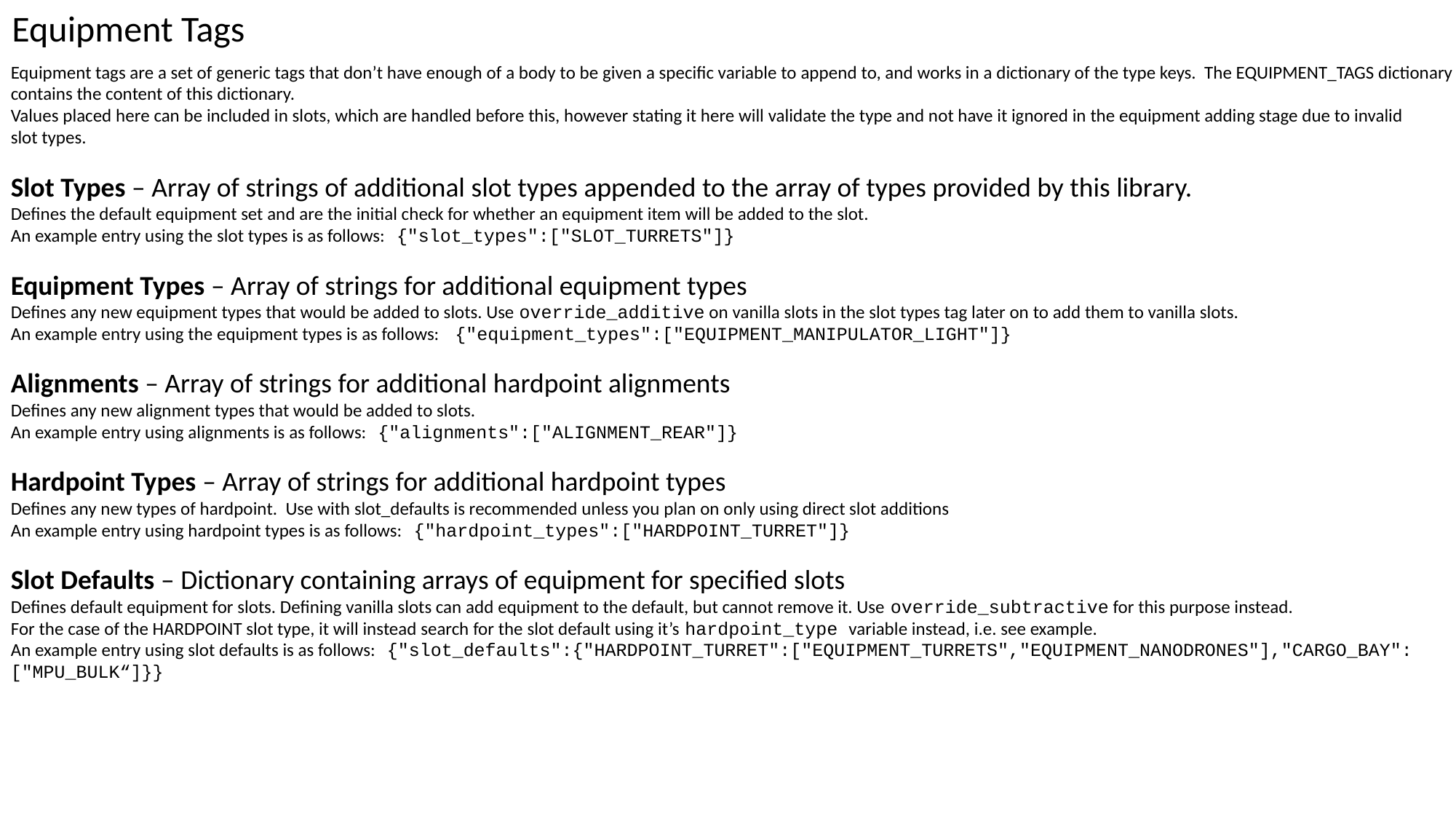

Equipment Tags
Equipment tags are a set of generic tags that don’t have enough of a body to be given a specific variable to append to, and works in a dictionary of the type keys.  The EQUIPMENT_TAGS dictionary
contains the content of this dictionary.
Values placed here can be included in slots, which are handled before this, however stating it here will validate the type and not have it ignored in the equipment adding stage due to invalid
slot types.

Slot Types – Array of strings of additional slot types appended to the array of types provided by this library.
Defines the default equipment set and are the initial check for whether an equipment item will be added to the slot.
An example entry using the slot types is as follows: {"slot_types":["SLOT_TURRETS"]}

Equipment Types – Array of strings for additional equipment types
Defines any new equipment types that would be added to slots. Use override_additive on vanilla slots in the slot types tag later on to add them to vanilla slots.
An example entry using the equipment types is as follows:  {"equipment_types":["EQUIPMENT_MANIPULATOR_LIGHT"]}

Alignments – Array of strings for additional hardpoint alignments
Defines any new alignment types that would be added to slots.
An example entry using alignments is as follows: {"alignments":["ALIGNMENT_REAR"]}

Hardpoint Types – Array of strings for additional hardpoint types
Defines any new types of hardpoint.  Use with slot_defaults is recommended unless you plan on only using direct slot additions
An example entry using hardpoint types is as follows: {"hardpoint_types":["HARDPOINT_TURRET"]}

Slot Defaults – Dictionary containing arrays of equipment for specified slots
Defines default equipment for slots. Defining vanilla slots can add equipment to the default, but cannot remove it. Use override_subtractive for this purpose instead.
For the case of the HARDPOINT slot type, it will instead search for the slot default using it’s hardpoint_type variable instead, i.e. see example.
An example entry using slot defaults is as follows: {"slot_defaults":{"HARDPOINT_TURRET":["EQUIPMENT_TURRETS","EQUIPMENT_NANODRONES"],"CARGO_BAY":
["MPU_BULK“]}}